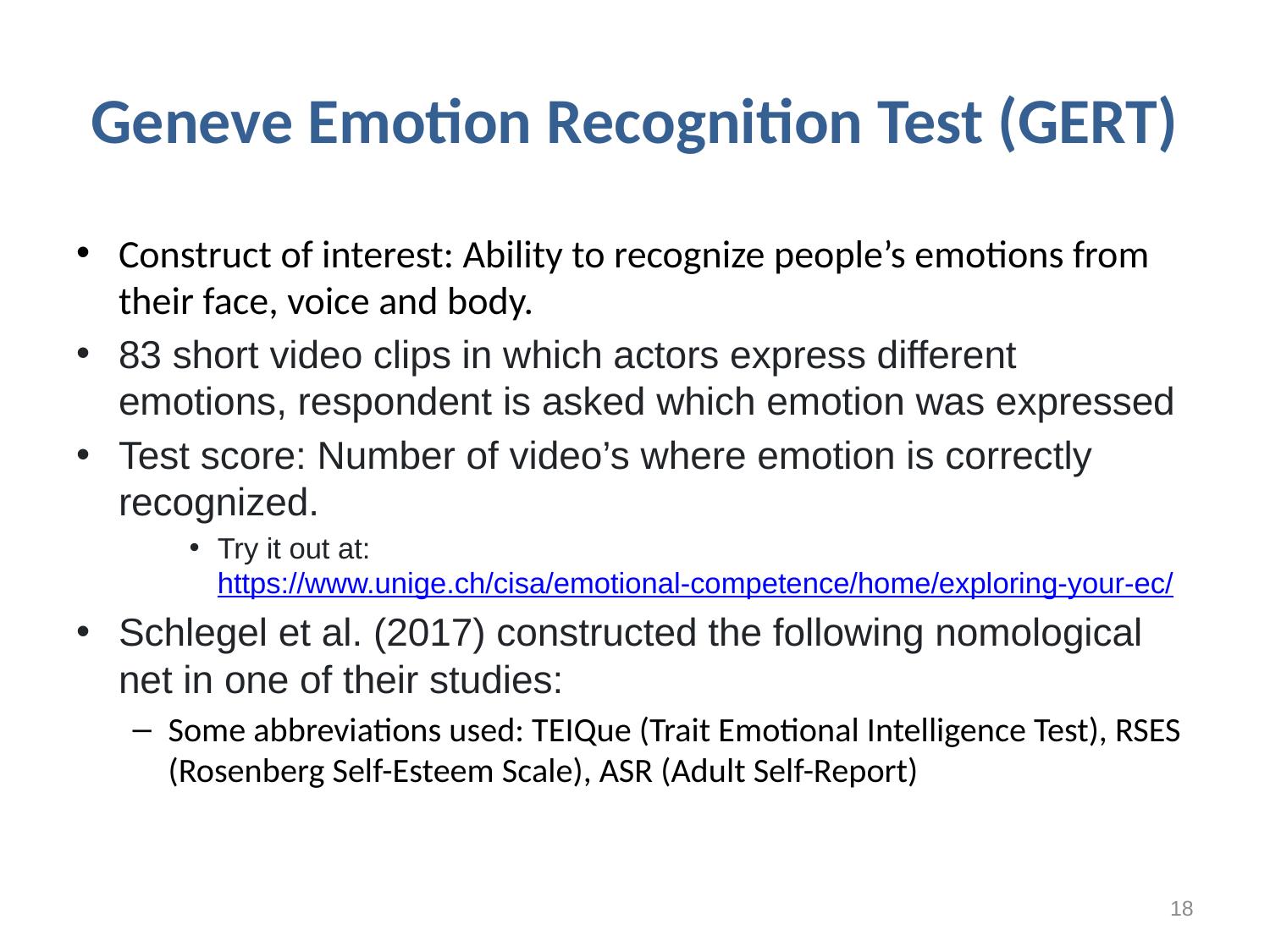

# Geneve Emotion Recognition Test (GERT)
Construct of interest: Ability to recognize people’s emotions from their face, voice and body.
83 short video clips in which actors express different emotions, respondent is asked which emotion was expressed
Test score: Number of video’s where emotion is correctly recognized.
Try it out at: https://www.unige.ch/cisa/emotional-competence/home/exploring-your-ec/
Schlegel et al. (2017) constructed the following nomological net in one of their studies:
Some abbreviations used: TEIQue (Trait Emotional Intelligence Test), RSES (Rosenberg Self-Esteem Scale), ASR (Adult Self-Report)

18